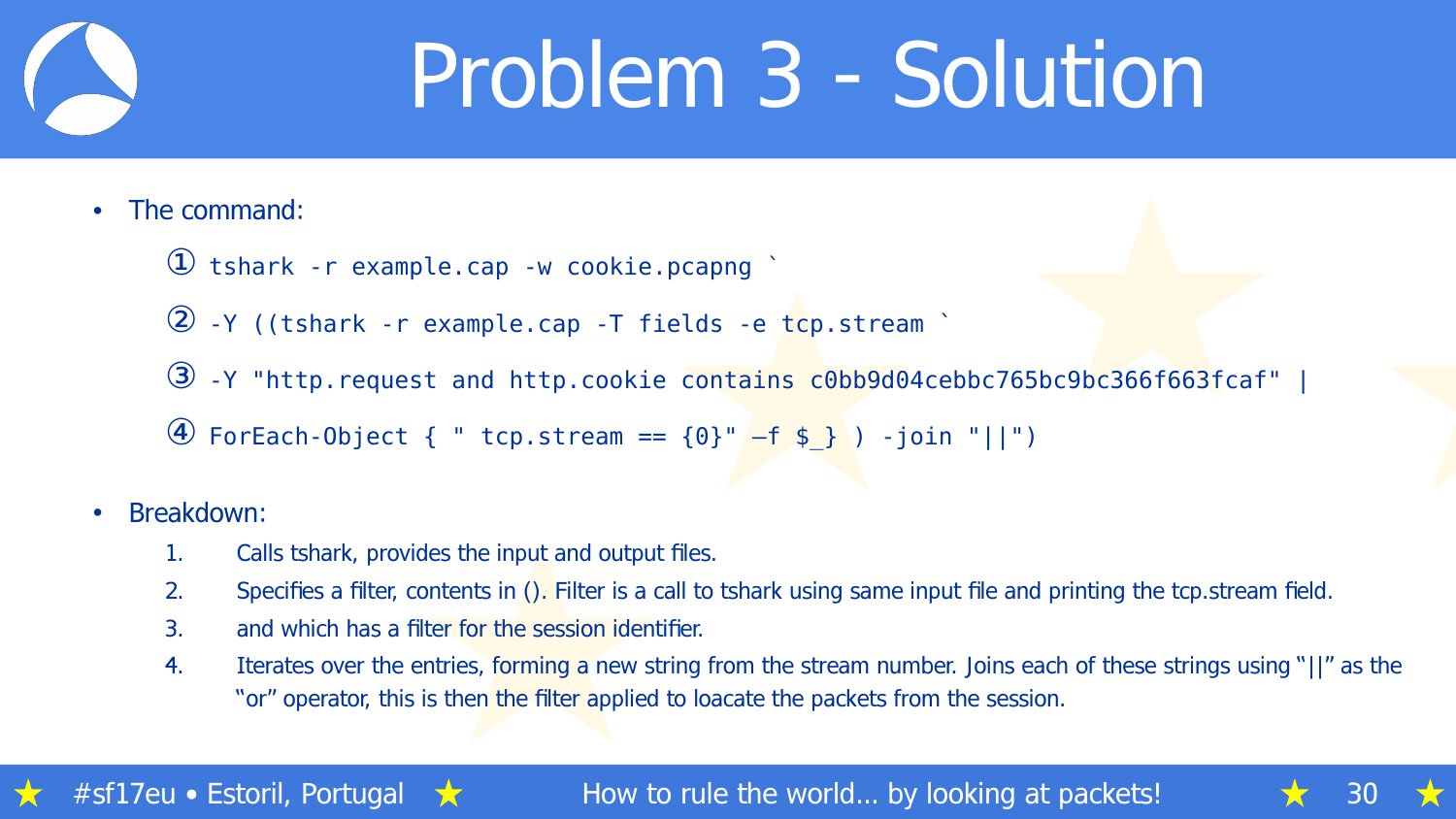

# Problem 3 - Solution
The command:
① tshark -r example.cap -w cookie.pcapng `
② -Y ((tshark -r example.cap -T fields -e tcp.stream `
③ -Y "http.request and http.cookie contains c0bb9d04cebbc765bc9bc366f663fcaf" |
④ ForEach-Object { " tcp.stream == {0}" –f $_} ) -join "||")

Breakdown:
Calls tshark, provides the input and output files.
Specifies a filter, contents in (). Filter is a call to tshark using same input file and printing the tcp.stream field.
and which has a filter for the session identifier.
Iterates over the entries, forming a new string from the stream number. Joins each of these strings using “||” as the “or” operator, this is then the filter applied to loacate the packets from the session.